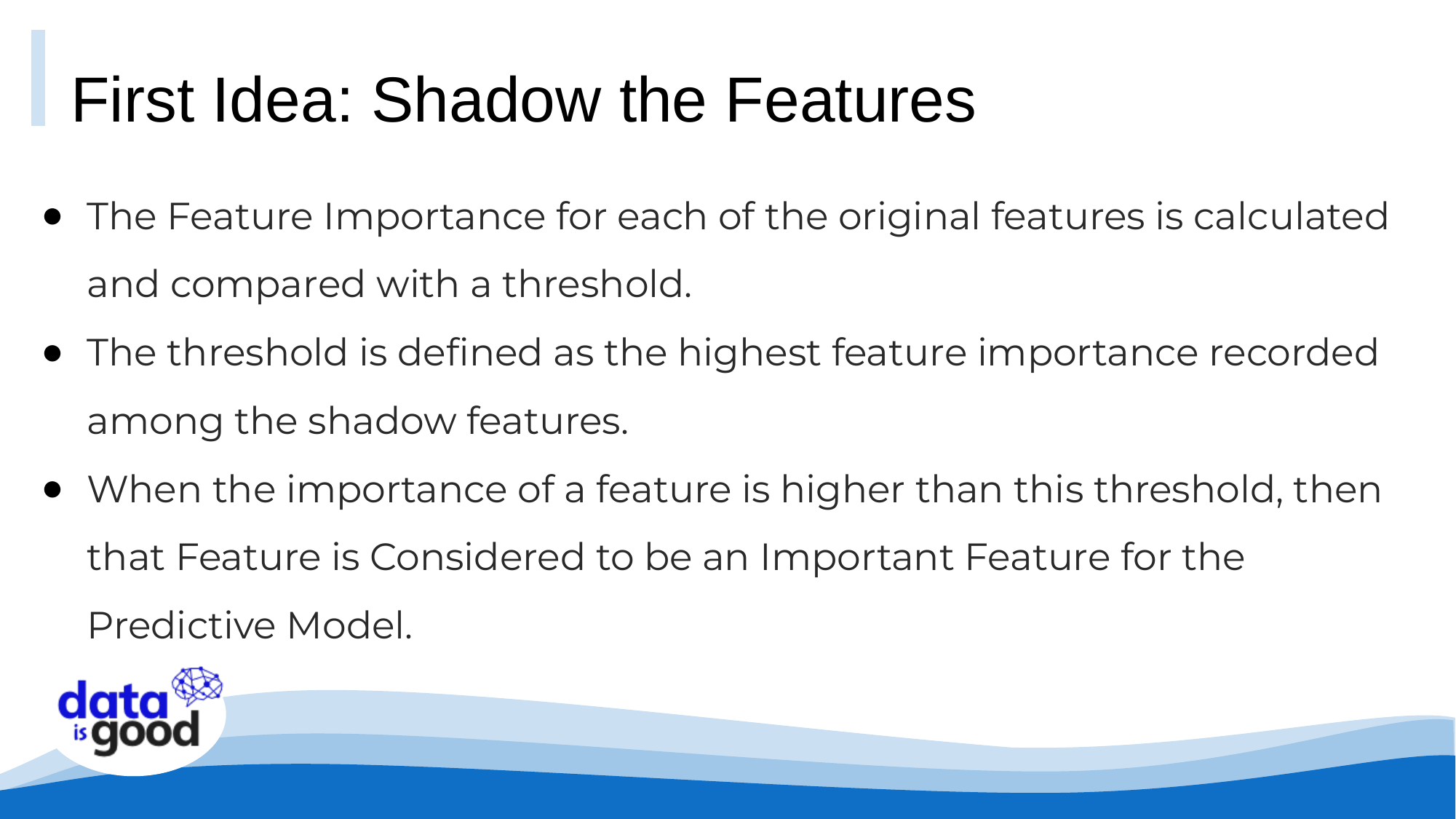

# First Idea: Shadow the Features
The Feature Importance for each of the original features is calculated and compared with a threshold.
The threshold is defined as the highest feature importance recorded among the shadow features.
When the importance of a feature is higher than this threshold, then that Feature is Considered to be an Important Feature for the Predictive Model.